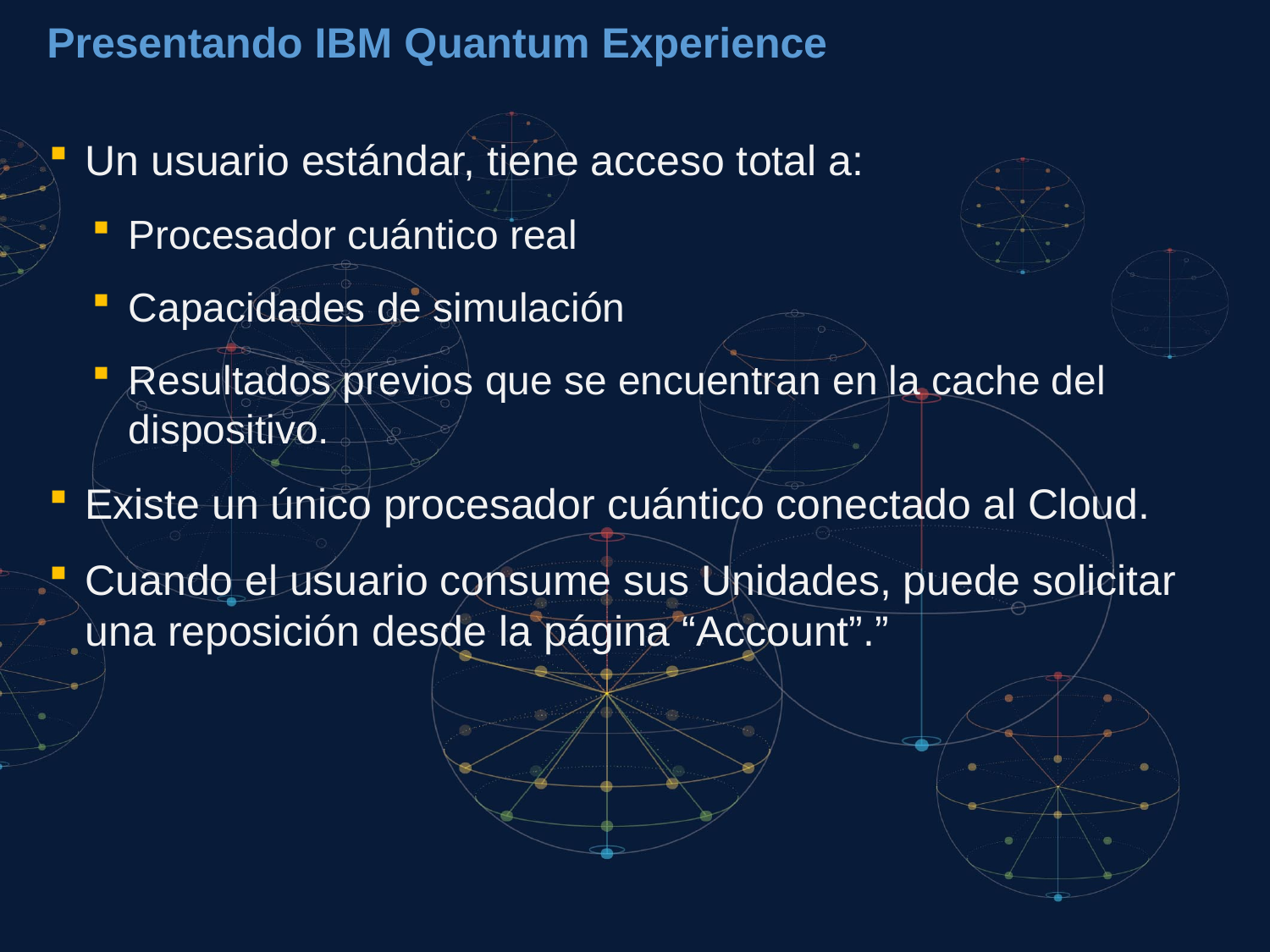

Presentando IBM Quantum Experience
Un usuario estándar, tiene acceso total a:
Procesador cuántico real
Capacidades de simulación
Resultados previos que se encuentran en la cache del dispositivo.
Existe un único procesador cuántico conectado al Cloud.
Cuando el usuario consume sus Unidades, puede solicitar una reposición desde la página “Account”.”